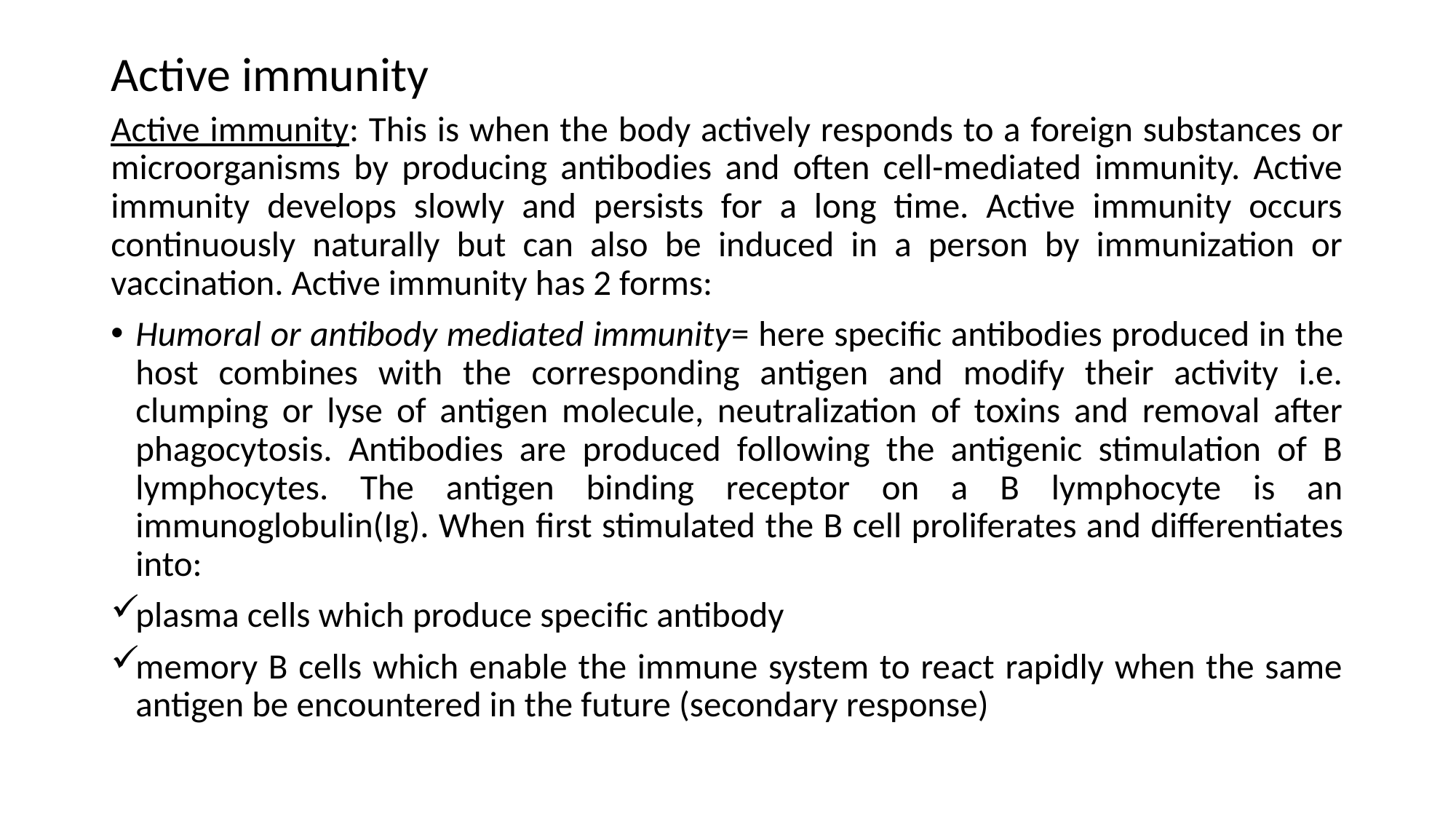

# Active immunity
Active immunity: This is when the body actively responds to a foreign substances or microorganisms by producing antibodies and often cell-mediated immunity. Active immunity develops slowly and persists for a long time. Active immunity occurs continuously naturally but can also be induced in a person by immunization or vaccination. Active immunity has 2 forms:
Humoral or antibody mediated immunity= here specific antibodies produced in the host combines with the corresponding antigen and modify their activity i.e. clumping or lyse of antigen molecule, neutralization of toxins and removal after phagocytosis. Antibodies are produced following the antigenic stimulation of B lymphocytes. The antigen binding receptor on a B lymphocyte is an immunoglobulin(Ig). When ﬁrst stimulated the B cell proliferates and differentiates into:
plasma cells which produce speciﬁc antibody
memory B cells which enable the immune system to react rapidly when the same antigen be encountered in the future (secondary response)